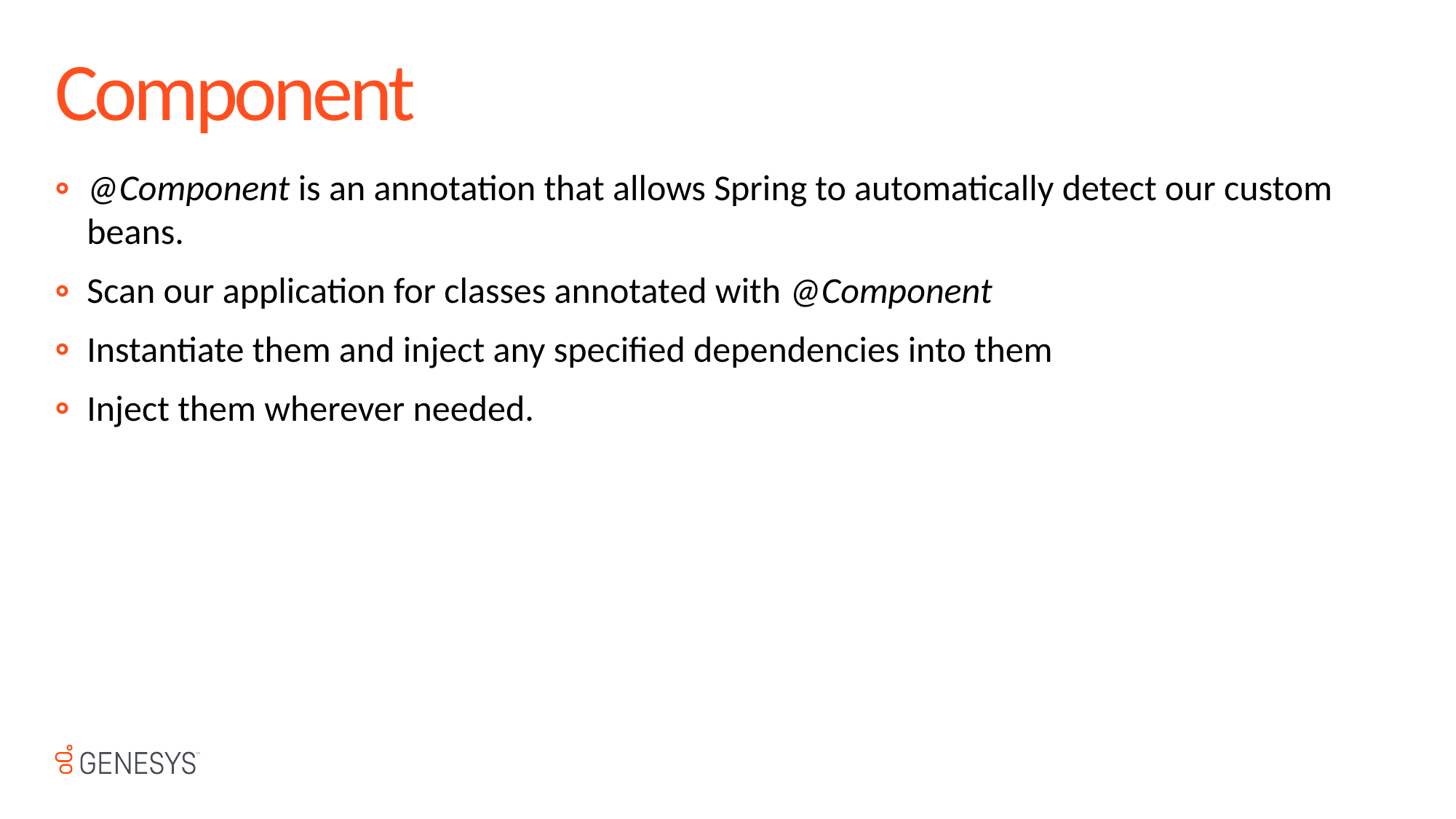

# Component
@Component is an annotation that allows Spring to automatically detect our custom beans.
Scan our application for classes annotated with @Component
Instantiate them and inject any specified dependencies into them
Inject them wherever needed.